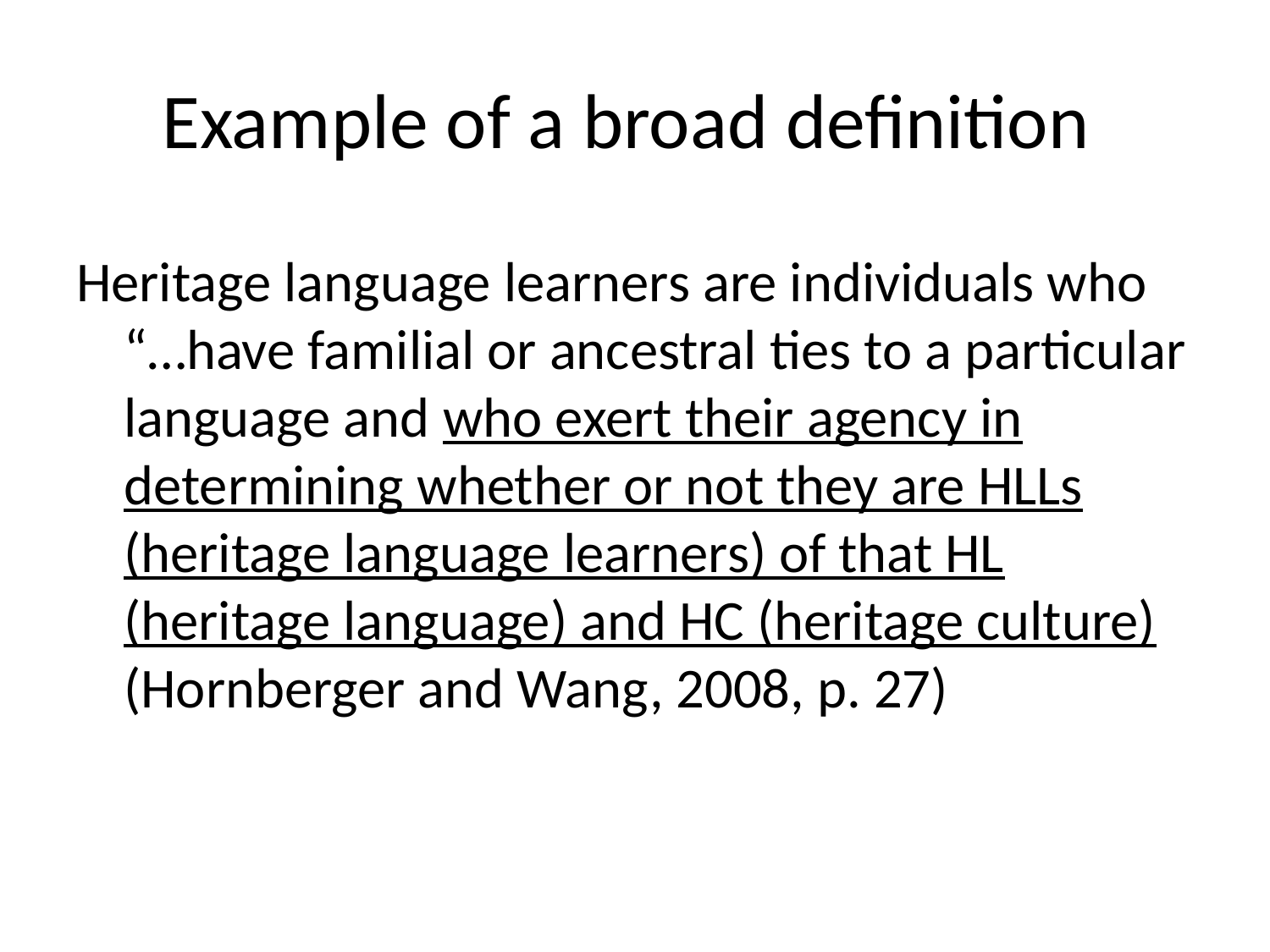

# Example of a broad definition
Heritage language learners are individuals who “…have familial or ancestral ties to a particular language and who exert their agency in determining whether or not they are HLLs (heritage language learners) of that HL (heritage language) and HC (heritage culture) (Hornberger and Wang, 2008, p. 27)